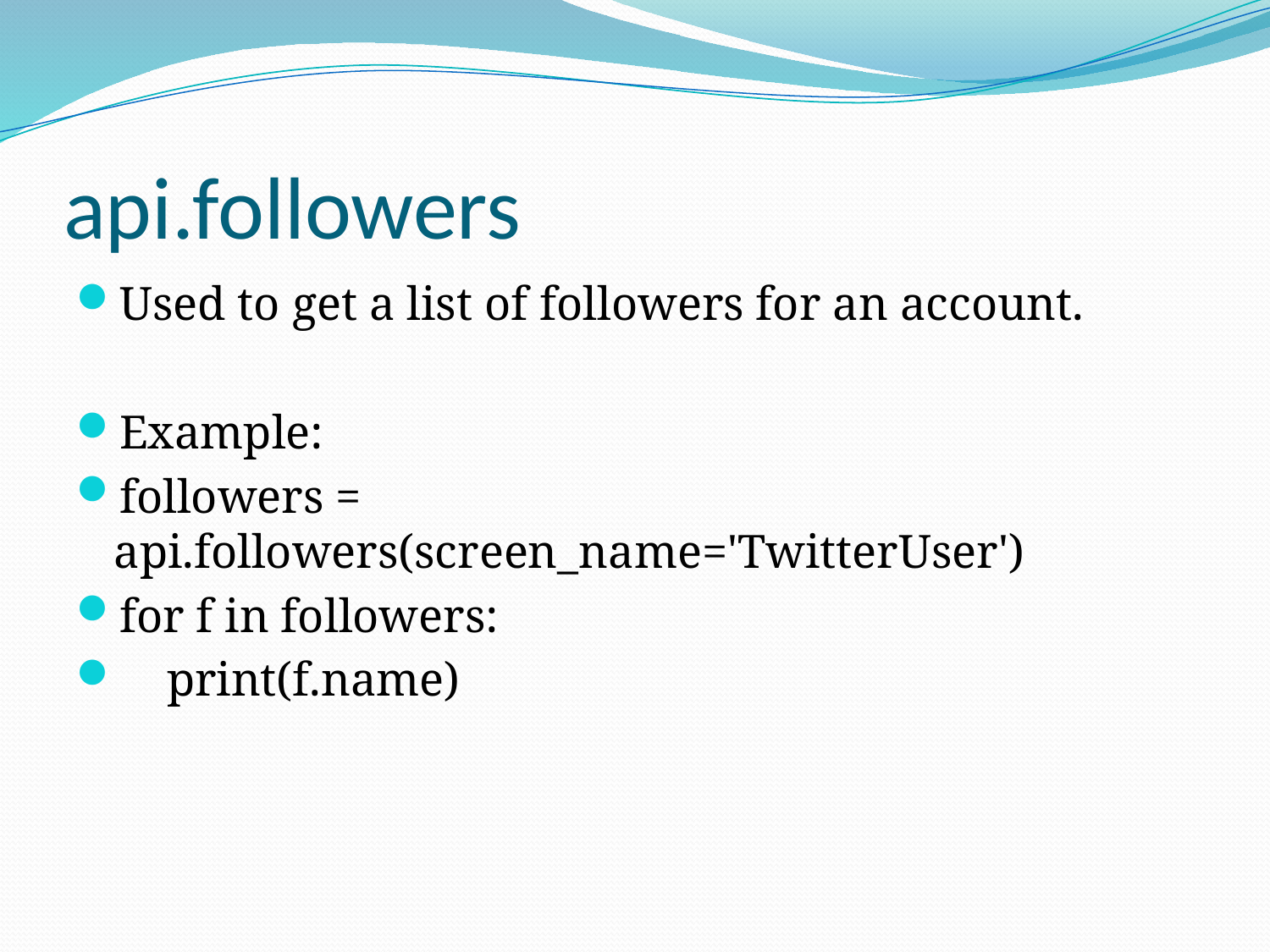

# api.followers
Used to get a list of followers for an account.

Example:
followers = api.followers(screen_name='TwitterUser')
for f in followers:
    print(f.name)